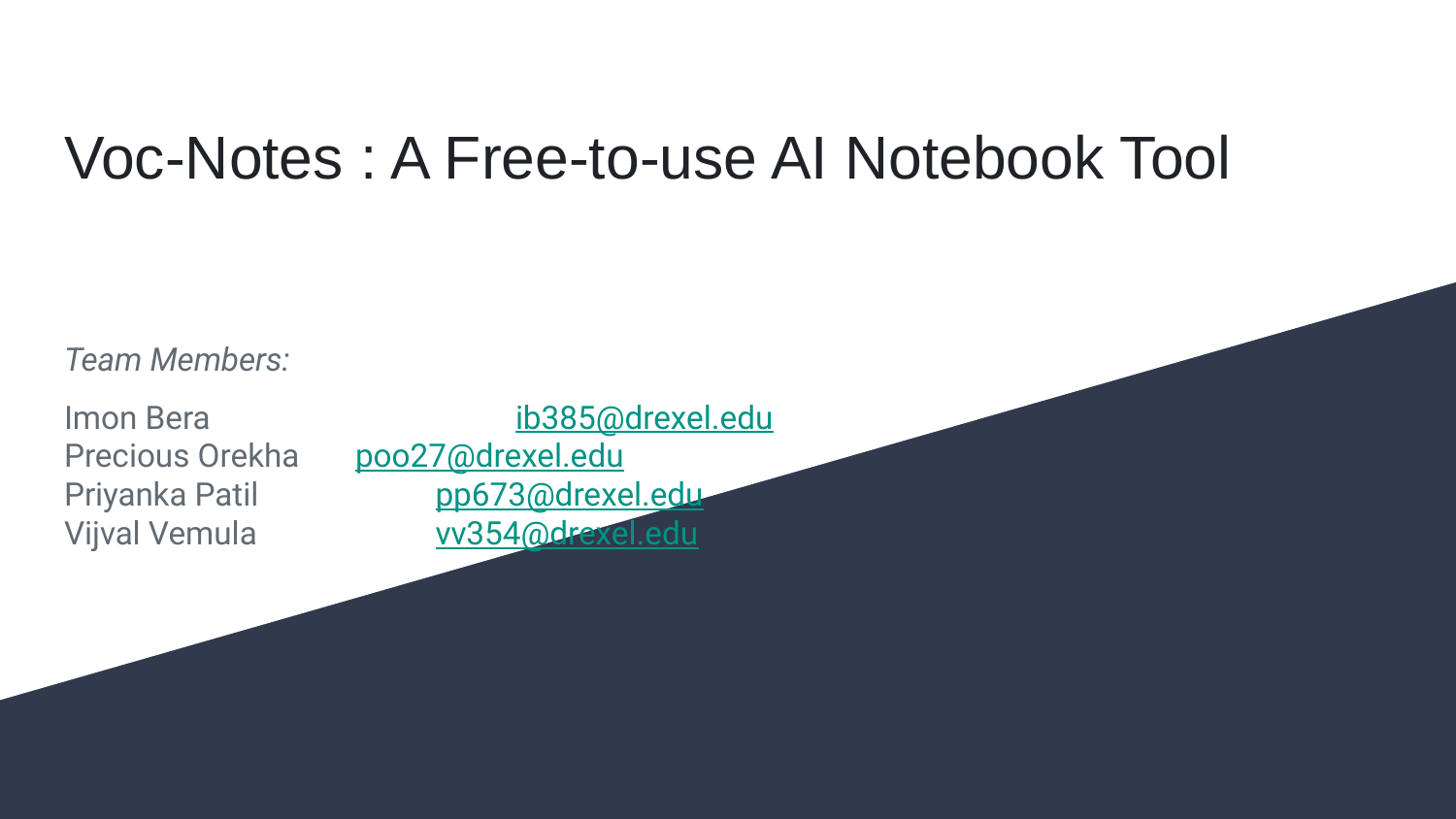

# Voc-Notes : A Free-to-use AI Notebook Tool

Team Members:

Imon Bera	                    ib385@drexel.edu
Precious Orekha 	poo27@drexel.edu
Priyanka Patil	          pp673@drexel.edu
Vijval Vemula	          vv354@drexel.edu